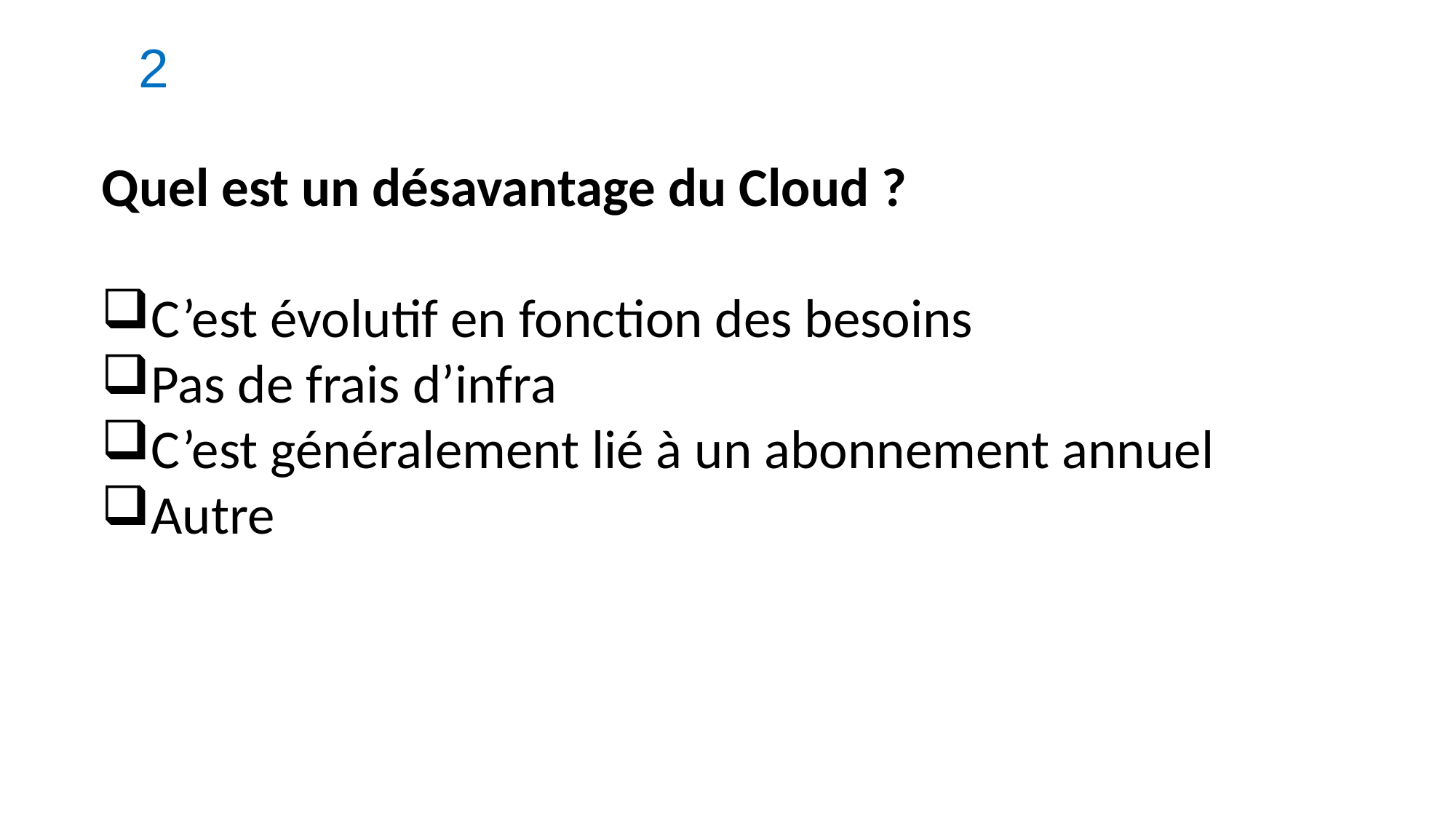

2
Quel est un désavantage du Cloud ?

C’est évolutif en fonction des besoins
Pas de frais d’infra
C’est généralement lié à un abonnement annuel
Autre